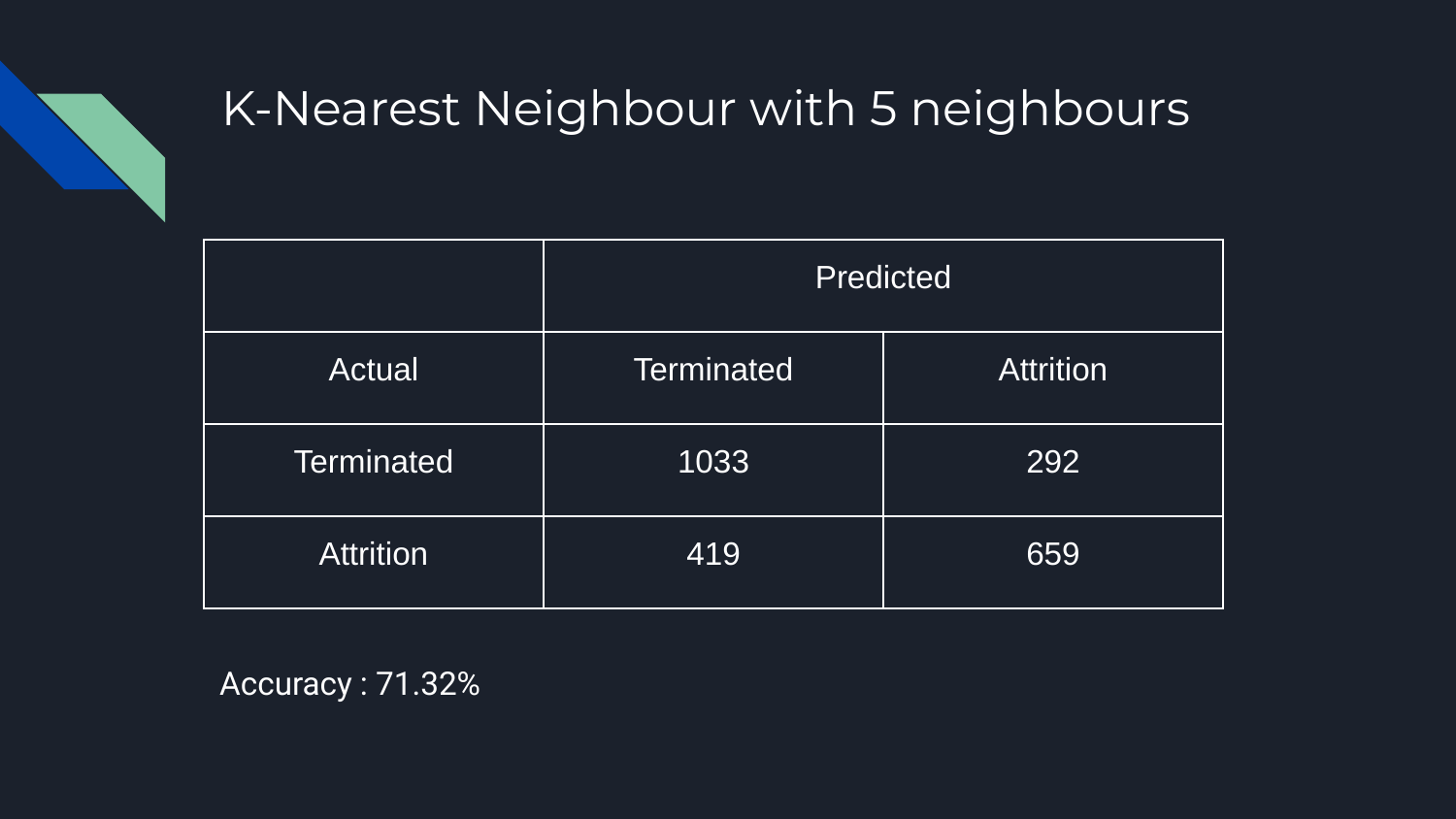

# K-Nearest Neighbour with 5 neighbours
|  | Predicted |  |
| --- | --- | --- |
| Actual | Terminated | Attrition |
| Terminated | 1033 | 292 |
| Attrition | 419 | 659 |
Accuracy : 71.32%